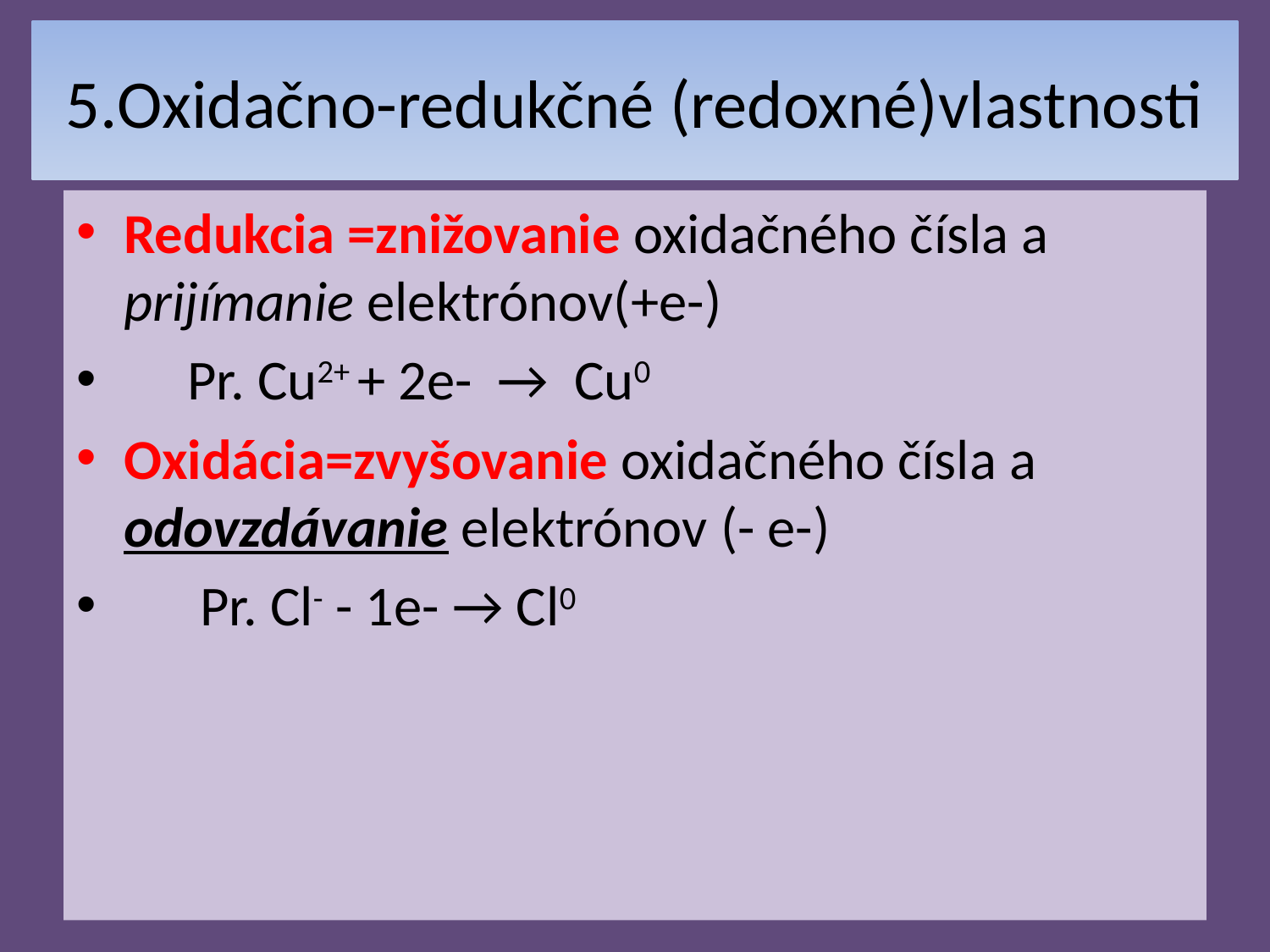

# 5.Oxidačno-redukčné (redoxné)vlastnosti
Redukcia =znižovanie oxidačného čísla a prijímanie elektrónov(+e-)
     Pr. Cu2+ + 2e-  →  Cu0
Oxidácia=zvyšovanie oxidačného čísla a odovzdávanie elektrónov (- e-)
      Pr. Cl- - 1e- → Cl0